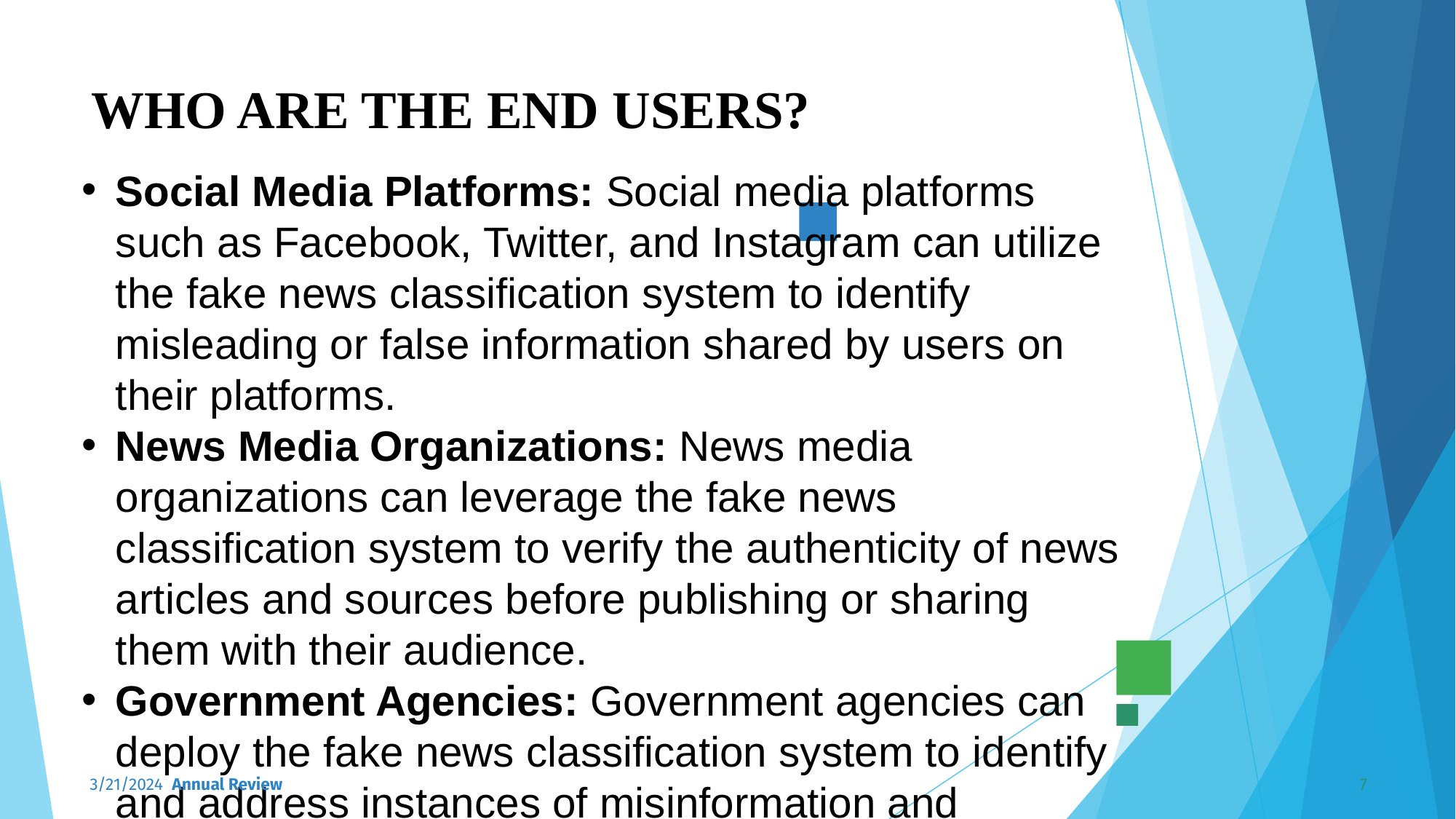

# WHO ARE THE END USERS?
Social Media Platforms: Social media platforms such as Facebook, Twitter, and Instagram can utilize the fake news classification system to identify misleading or false information shared by users on their platforms.
News Media Organizations: News media organizations can leverage the fake news classification system to verify the authenticity of news articles and sources before publishing or sharing them with their audience.
Government Agencies: Government agencies can deploy the fake news classification system to identify and address instances of misinformation and disinformation campaigns aimed at manipulating public opinion .

3/21/2024  Annual Review
7